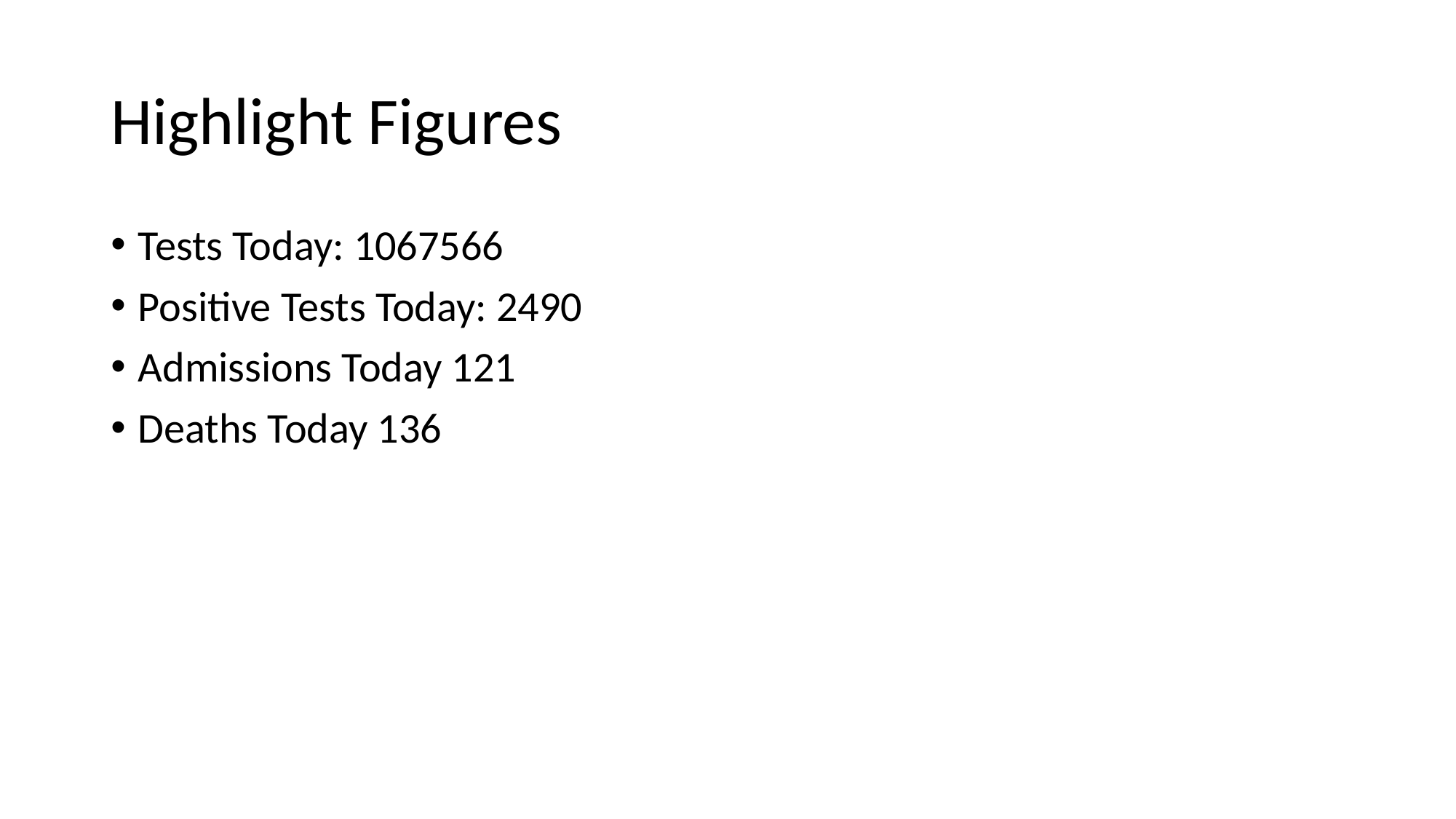

# Highlight Figures
Tests Today: 1067566
Positive Tests Today: 2490
Admissions Today 121
Deaths Today 136